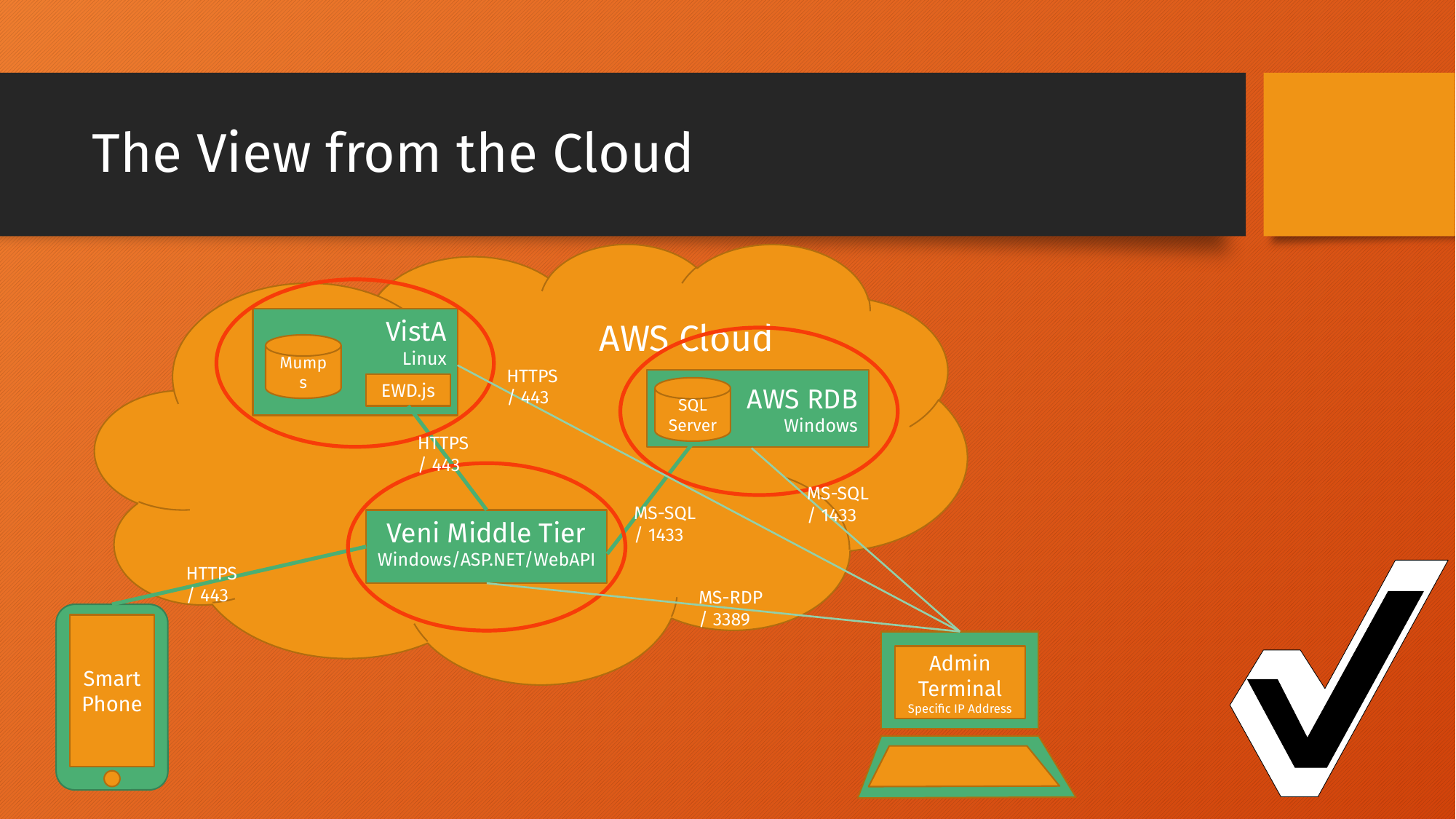

# The View from the Cloud
AWS Cloud

VistA
Linux

Mumps
HTTPS
/ 443

Admin
Terminal
Specific IP Address

AWS RDB
Windows
EWD.js
SQL Server
HTTPS
/ 443

MS-SQL
/ 1433
MS-SQL
/ 1433
Veni Middle Tier
Windows/ASP.NET/WebAPI
HTTPS
/ 443
MS-RDP
/ 3389

Smart Phone